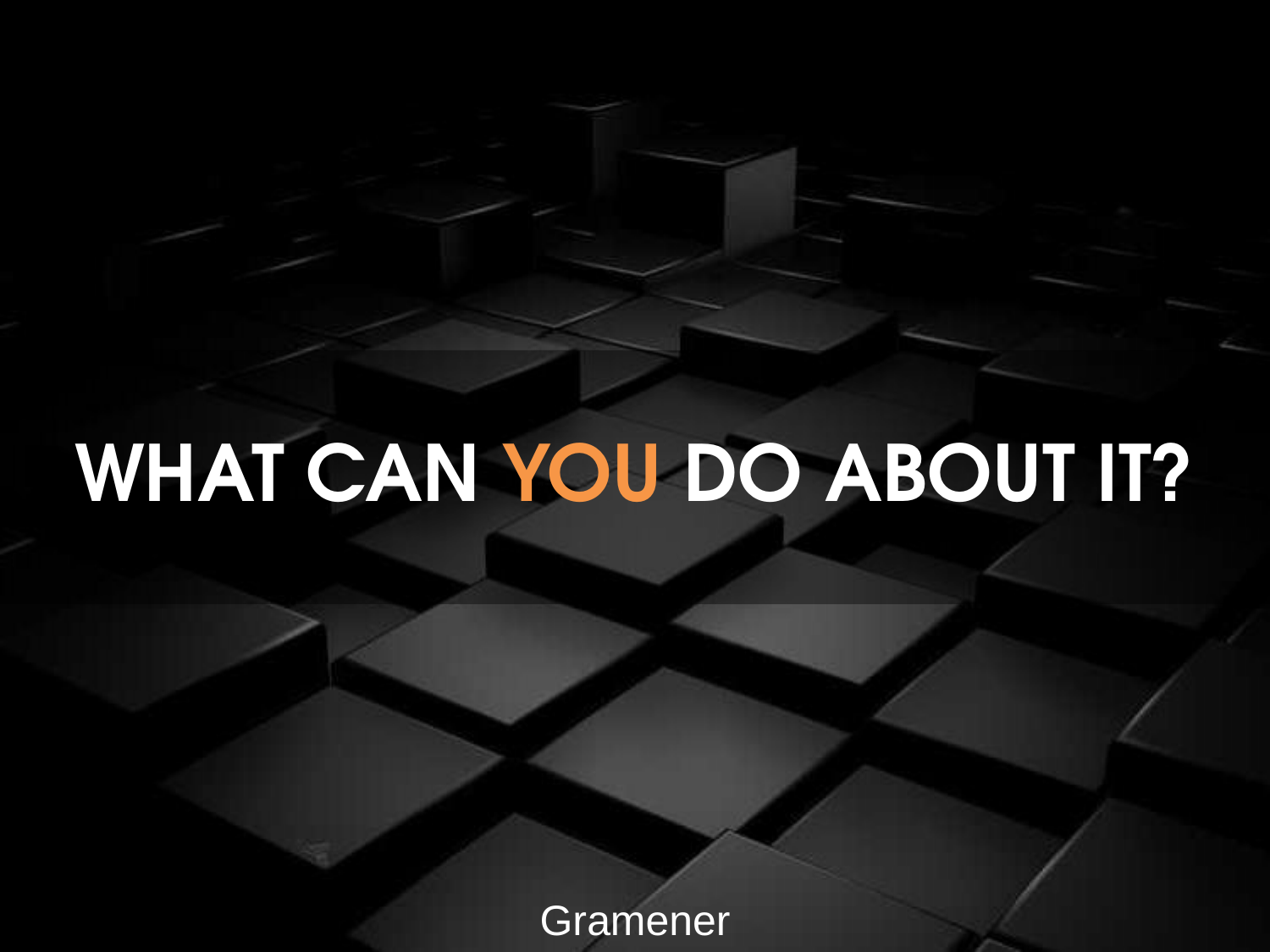

# What can you do about it?